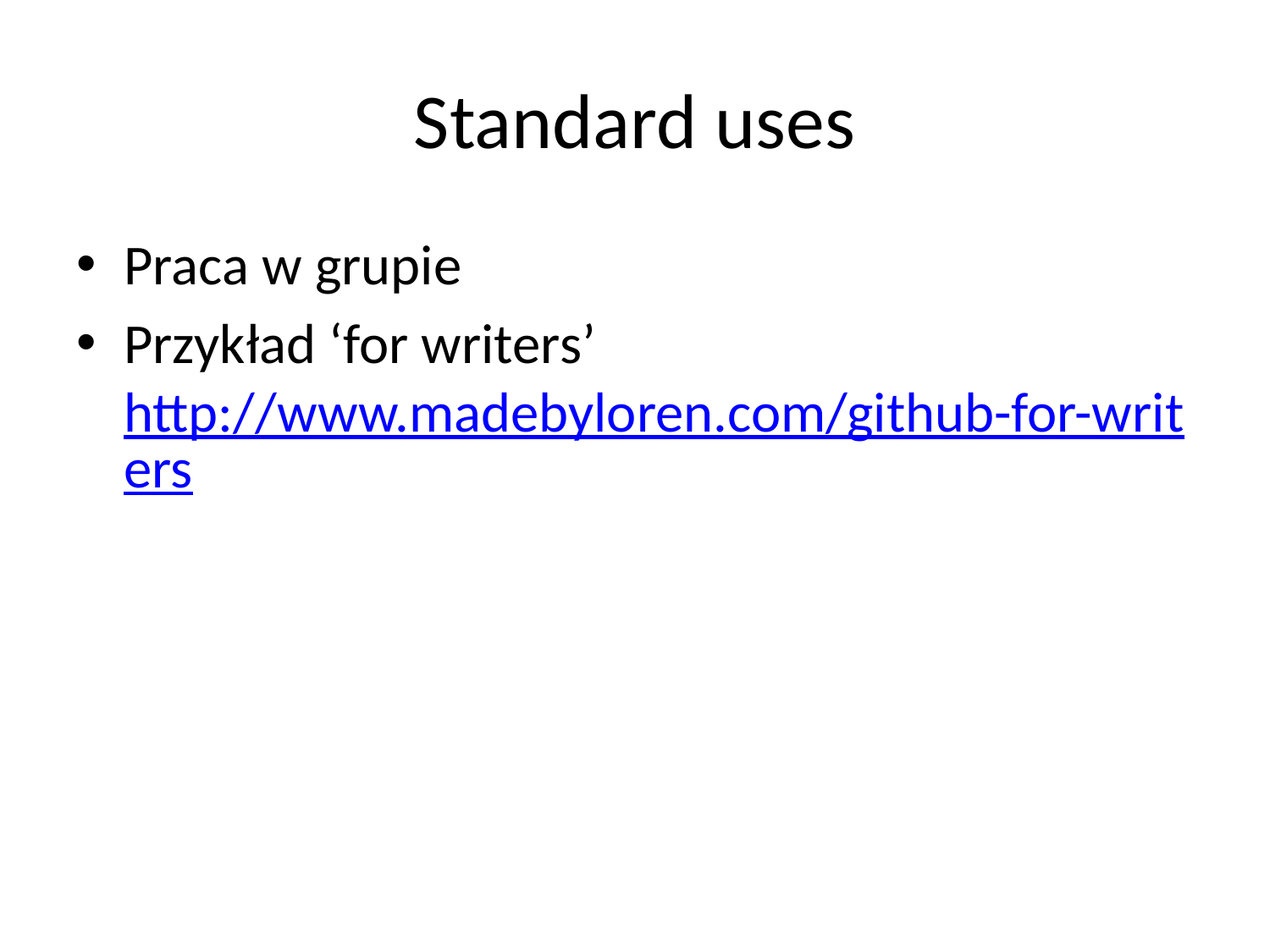

# Standard uses
Praca w grupie
Przykład ‘for writers’ http://www.madebyloren.com/github-for-writers